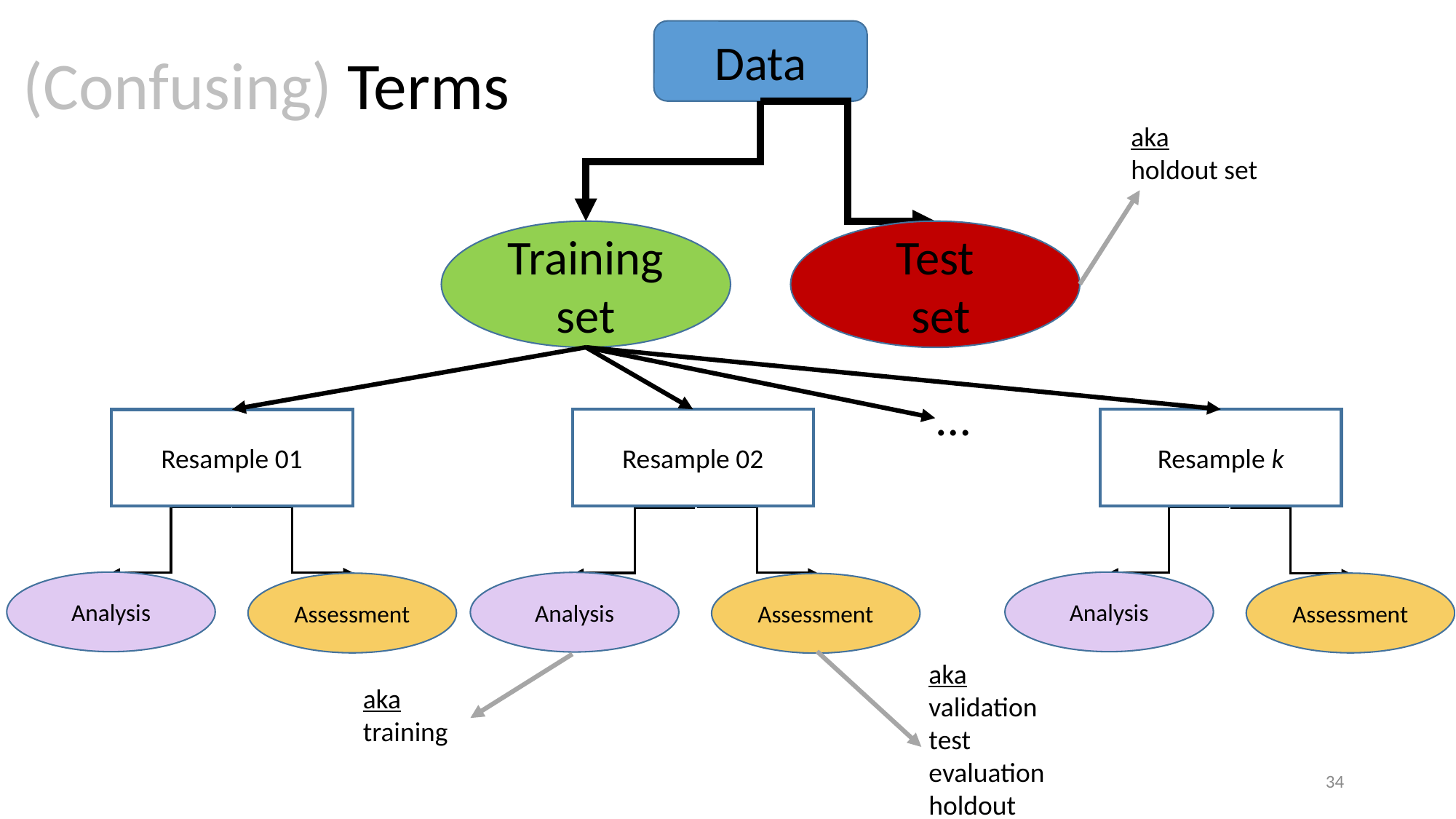

# (Confusing) Terms
Data
aka
holdout set

Training set
Test
 set
…
Resample k
Resample 02
Resample 01
Analysis
Analysis
Analysis
Assessment
Assessment
Assessment
aka
validation
test
evaluation
holdout

aka
training

34